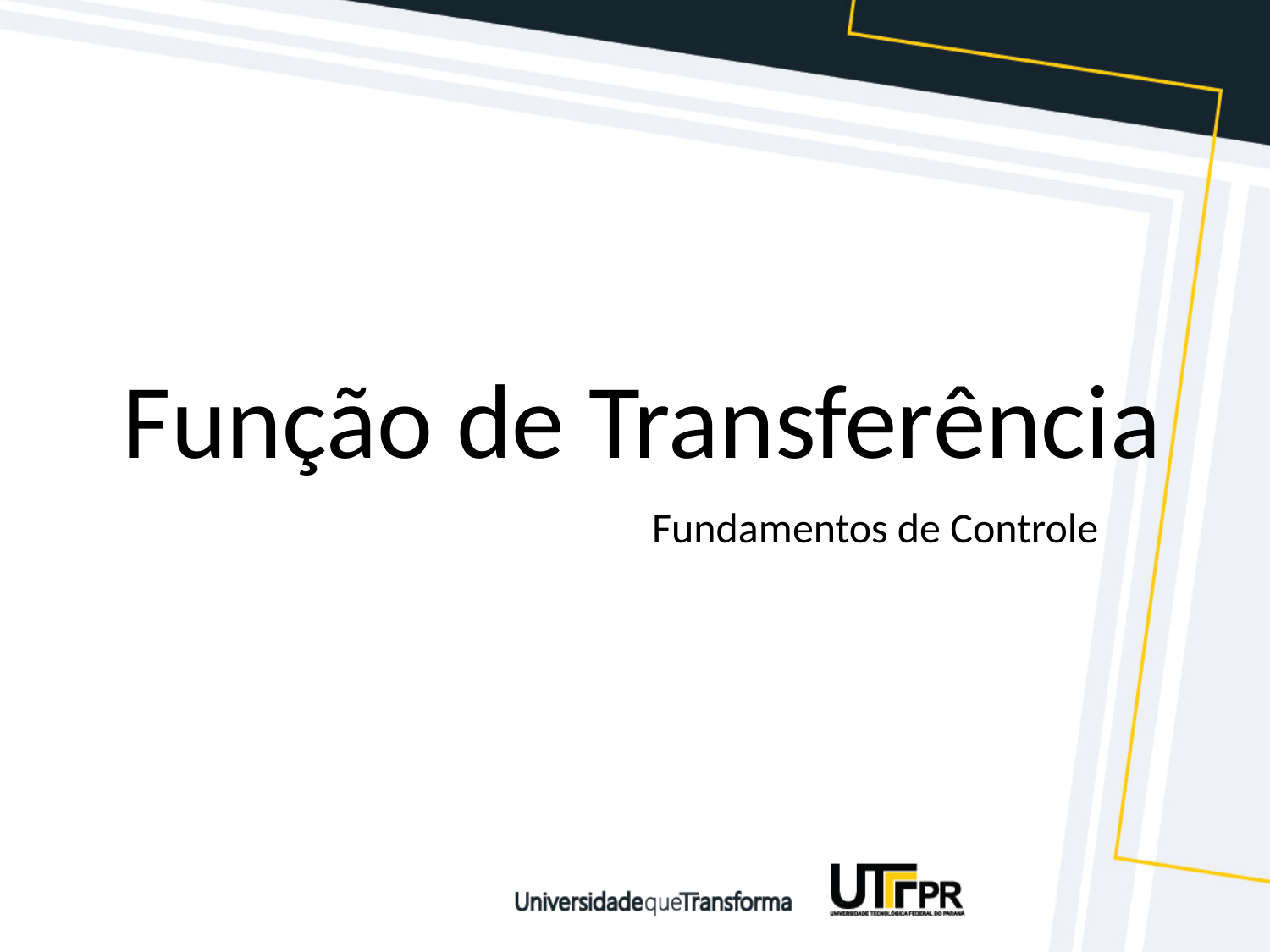

# Função de Transferência
Fundamentos de Controle